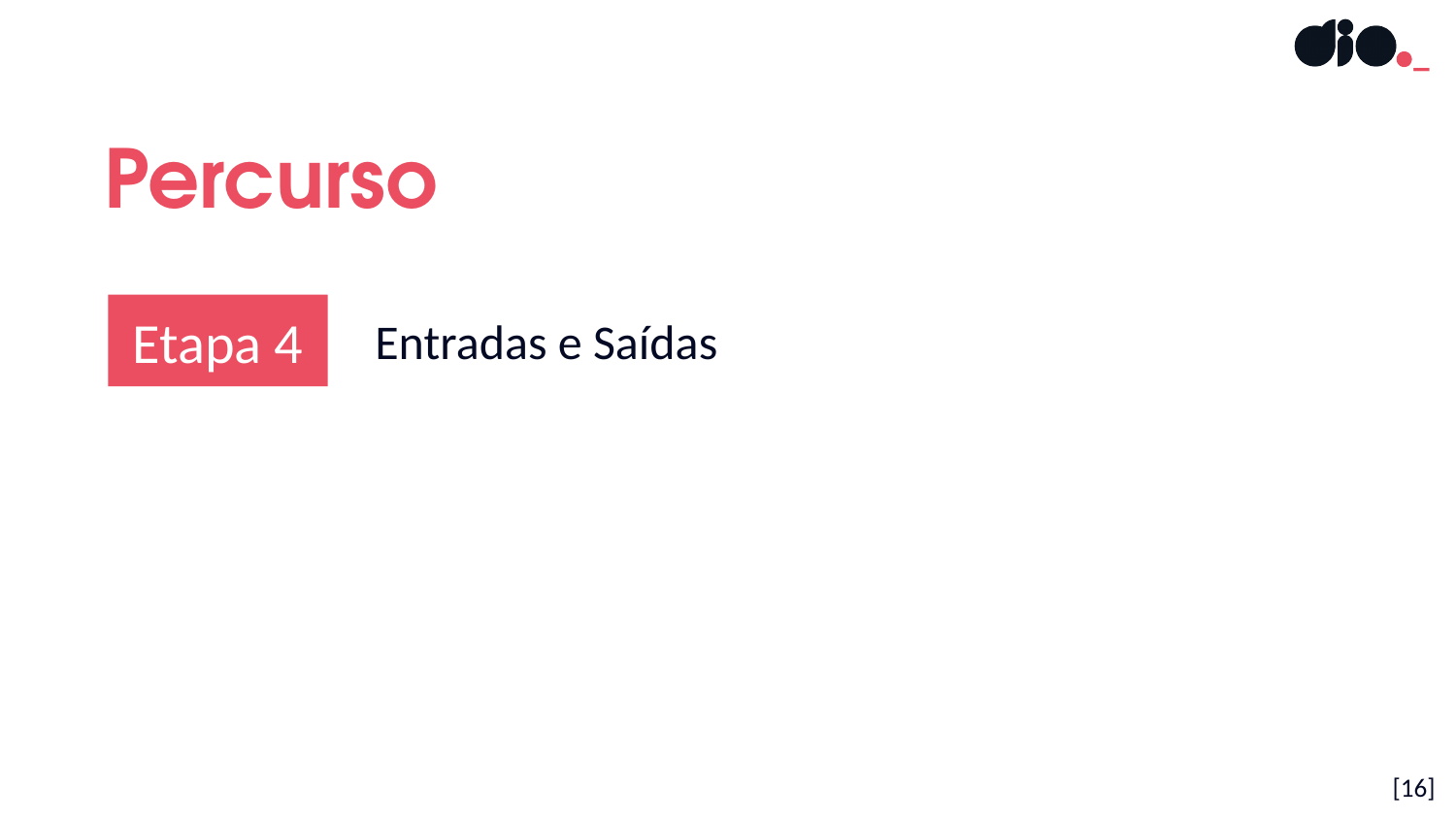

Percurso
Etapa 4
Entradas e Saídas
[16]